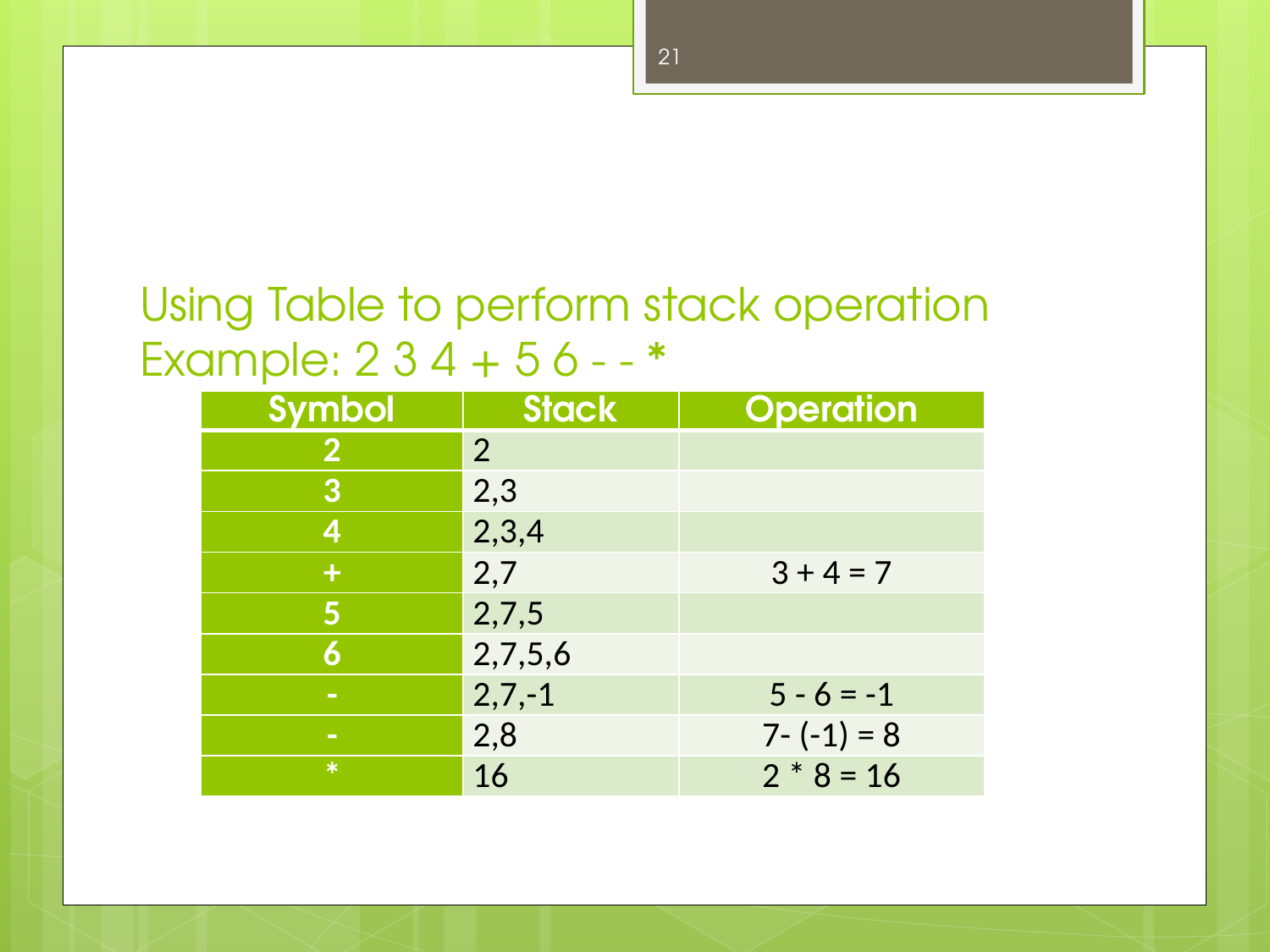

21
# Using Table to perform stack operation Example: 2 3 4 + 5 6 - - *
| Symbol | Stack | Operation |
| --- | --- | --- |
| 2 | 2 |  |
| 3 | 2,3 |  |
| 4 | 2,3,4 |  |
| + | 2,7 | 3 + 4 = 7 |
| 5 | 2,7,5 |  |
| 6 | 2,7,5,6 |  |
| - | 2,7,-1 | 5 - 6 = -1 |
| - | 2,8 | 7- (-1) = 8 |
| \* | 16 | 2 \* 8 = 16 |